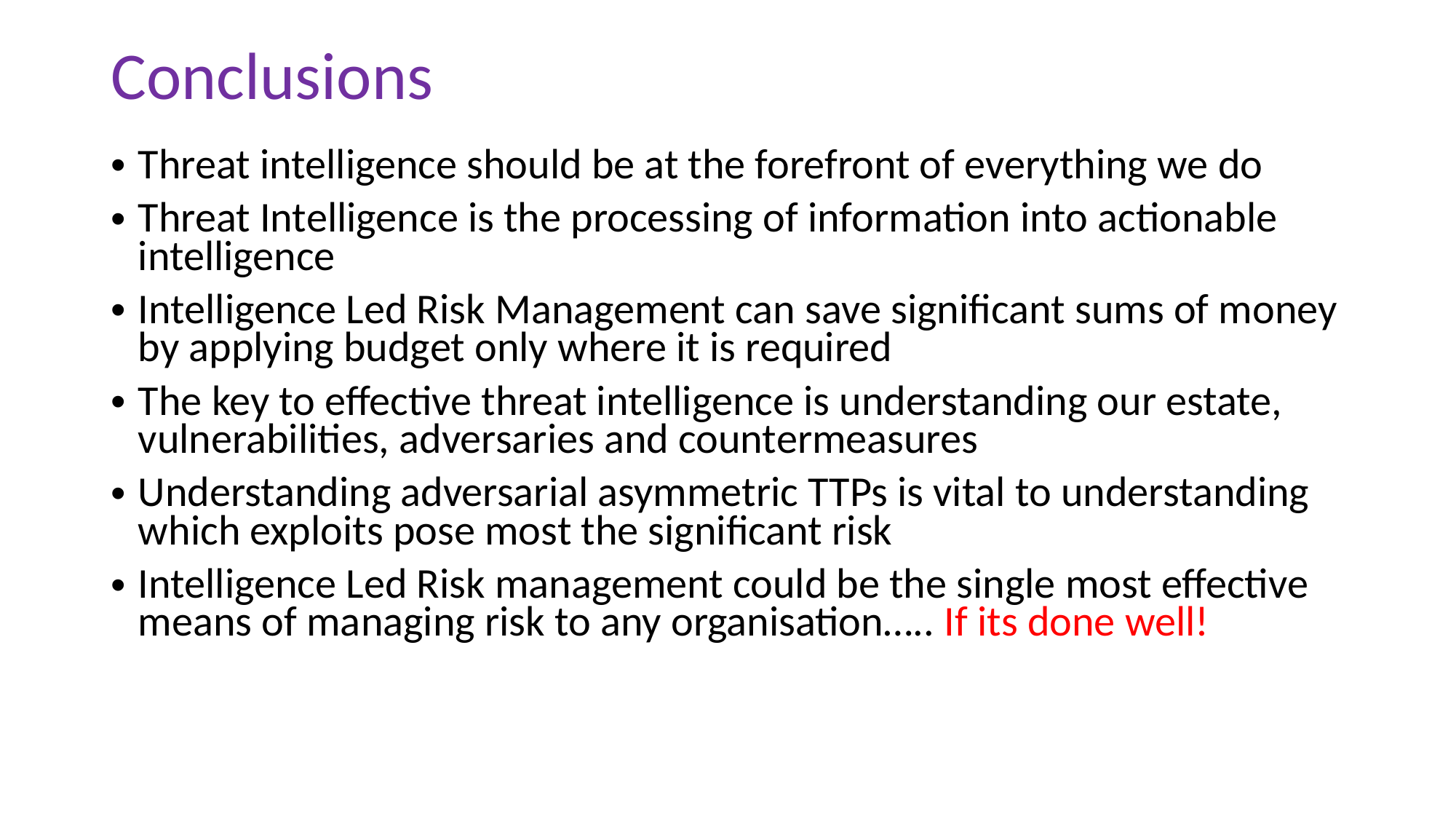

# Conclusions
Threat intelligence should be at the forefront of everything we do
Threat Intelligence is the processing of information into actionable intelligence
Intelligence Led Risk Management can save significant sums of money by applying budget only where it is required
The key to effective threat intelligence is understanding our estate, vulnerabilities, adversaries and countermeasures
Understanding adversarial asymmetric TTPs is vital to understanding which exploits pose most the significant risk
Intelligence Led Risk management could be the single most effective means of managing risk to any organisation….. If its done well!